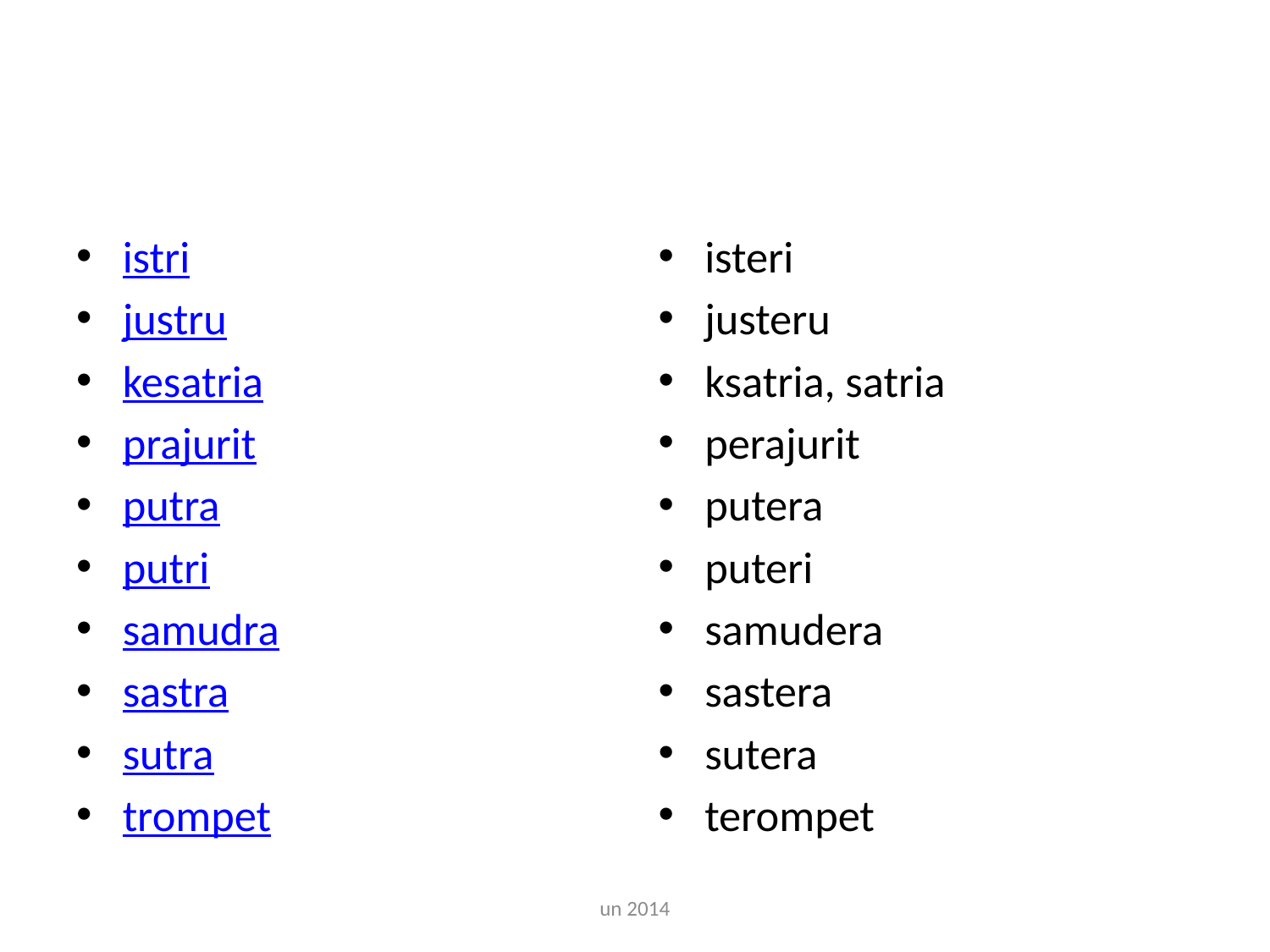

#
istri
justru
kesatria
prajurit
putra
putri
samudra
sastra
sutra
trompet

isteri
justeru
ksatria, satria
perajurit
putera
puteri
samudera
sastera
sutera
terompet

un 2014